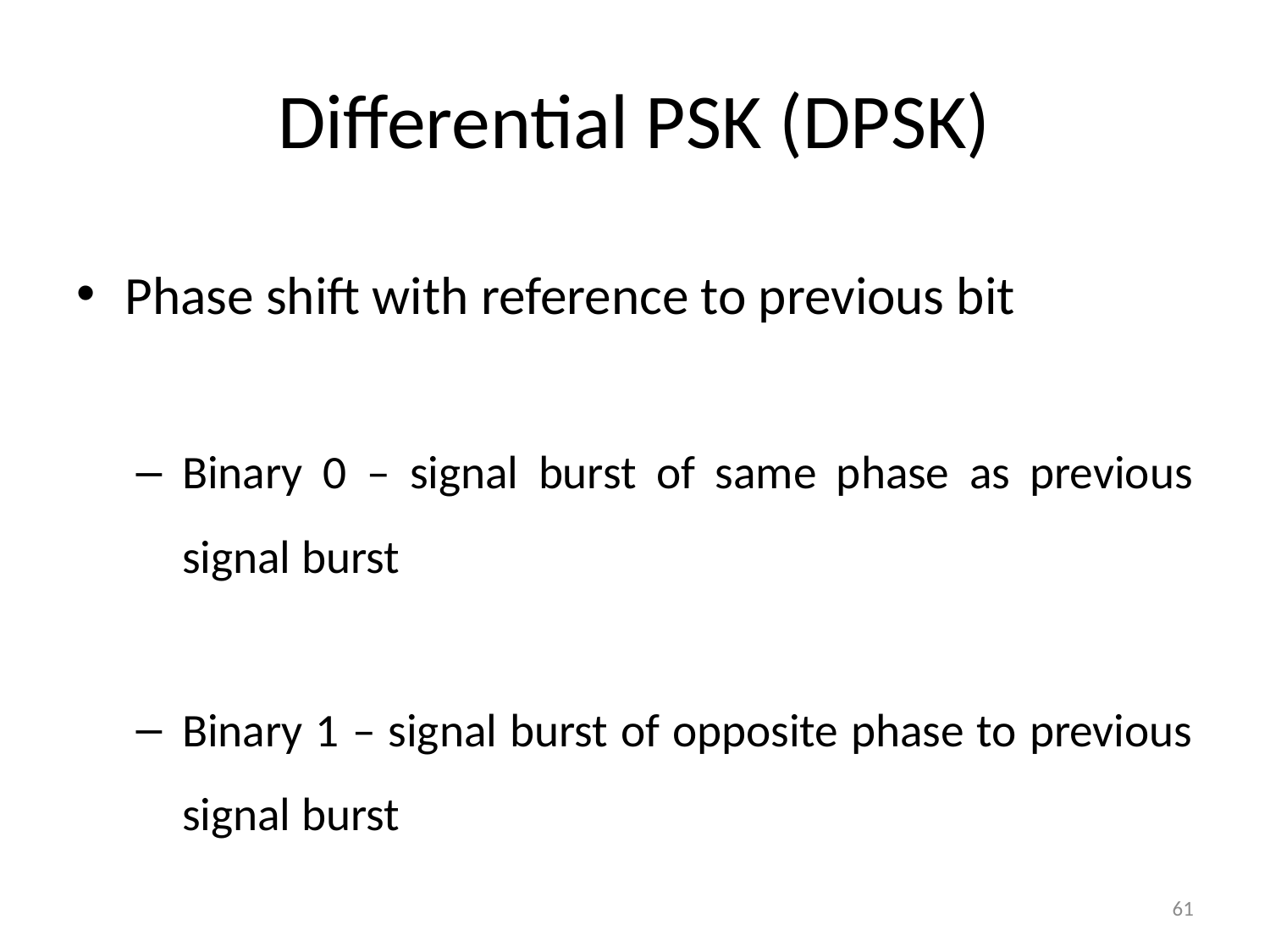

# Differential PSK (DPSK)
Phase shift with reference to previous bit

Binary 0 – signal burst of same phase as previous signal burst

Binary 1 – signal burst of opposite phase to previous signal burst

61